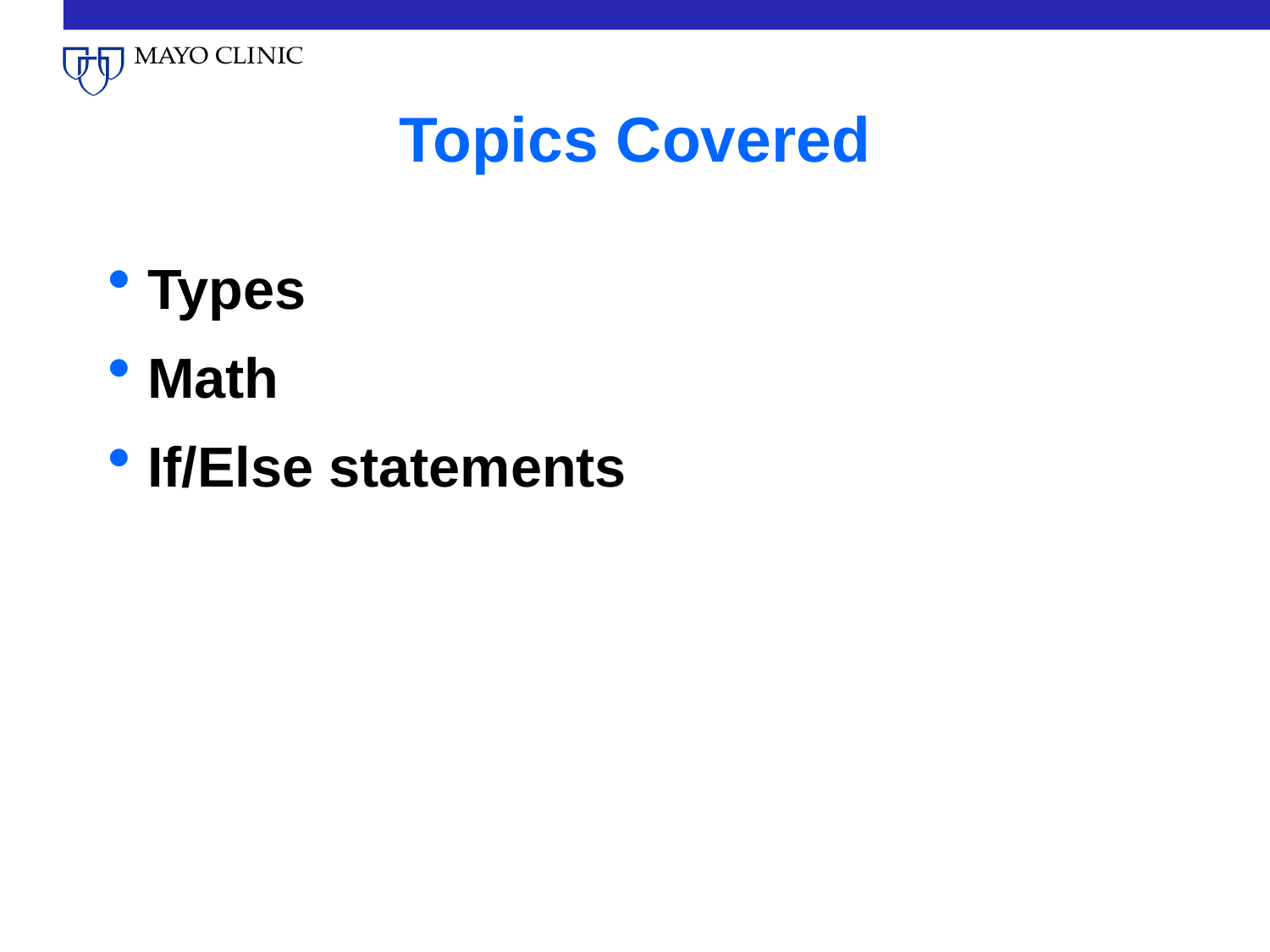

# Topics Covered
Types
Math
If/Else statements